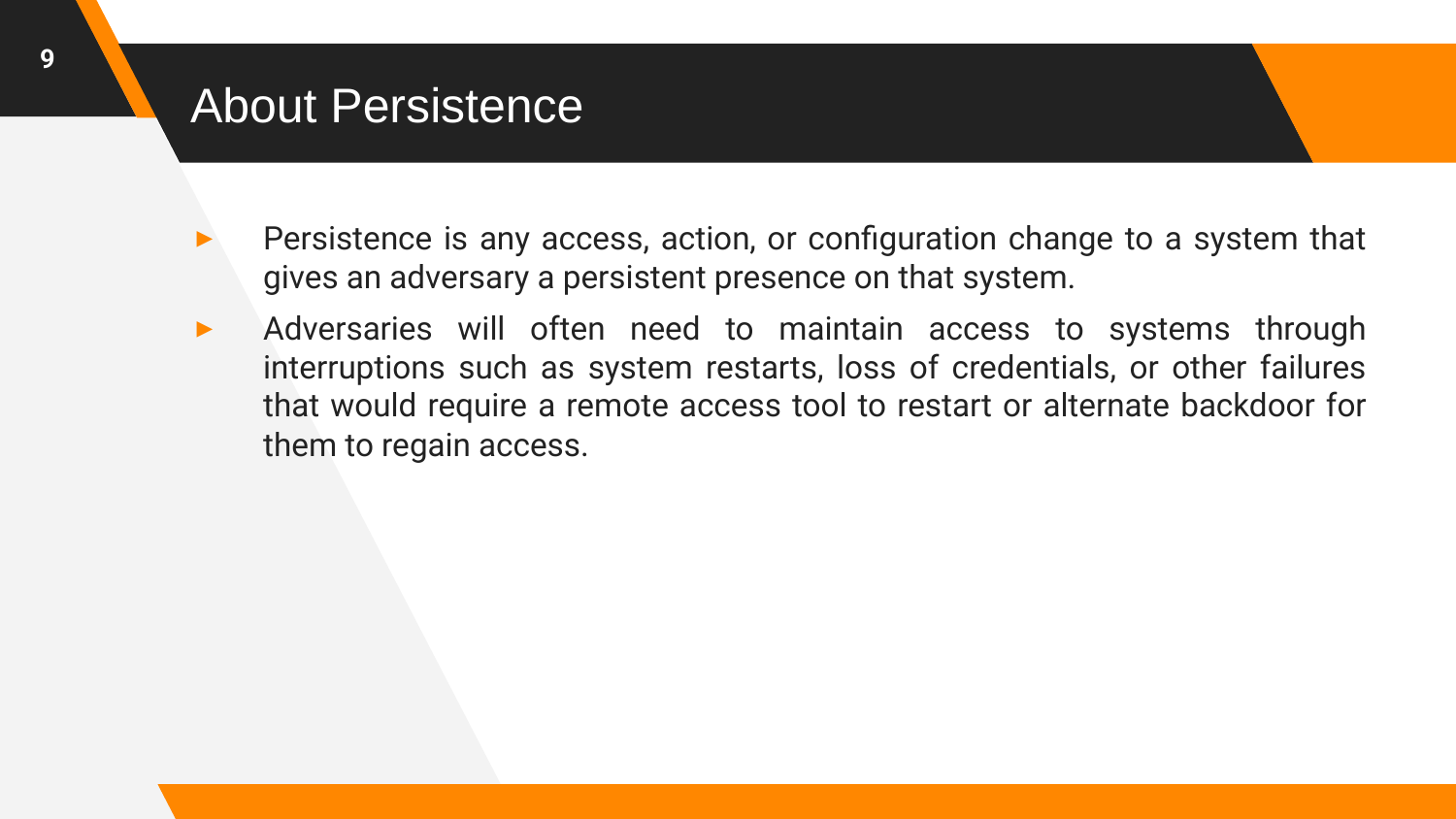

9
# About Persistence
Persistence is any access, action, or configuration change to a system that gives an adversary a persistent presence on that system.
Adversaries will often need to maintain access to systems through interruptions such as system restarts, loss of credentials, or other failures that would require a remote access tool to restart or alternate backdoor for them to regain access.